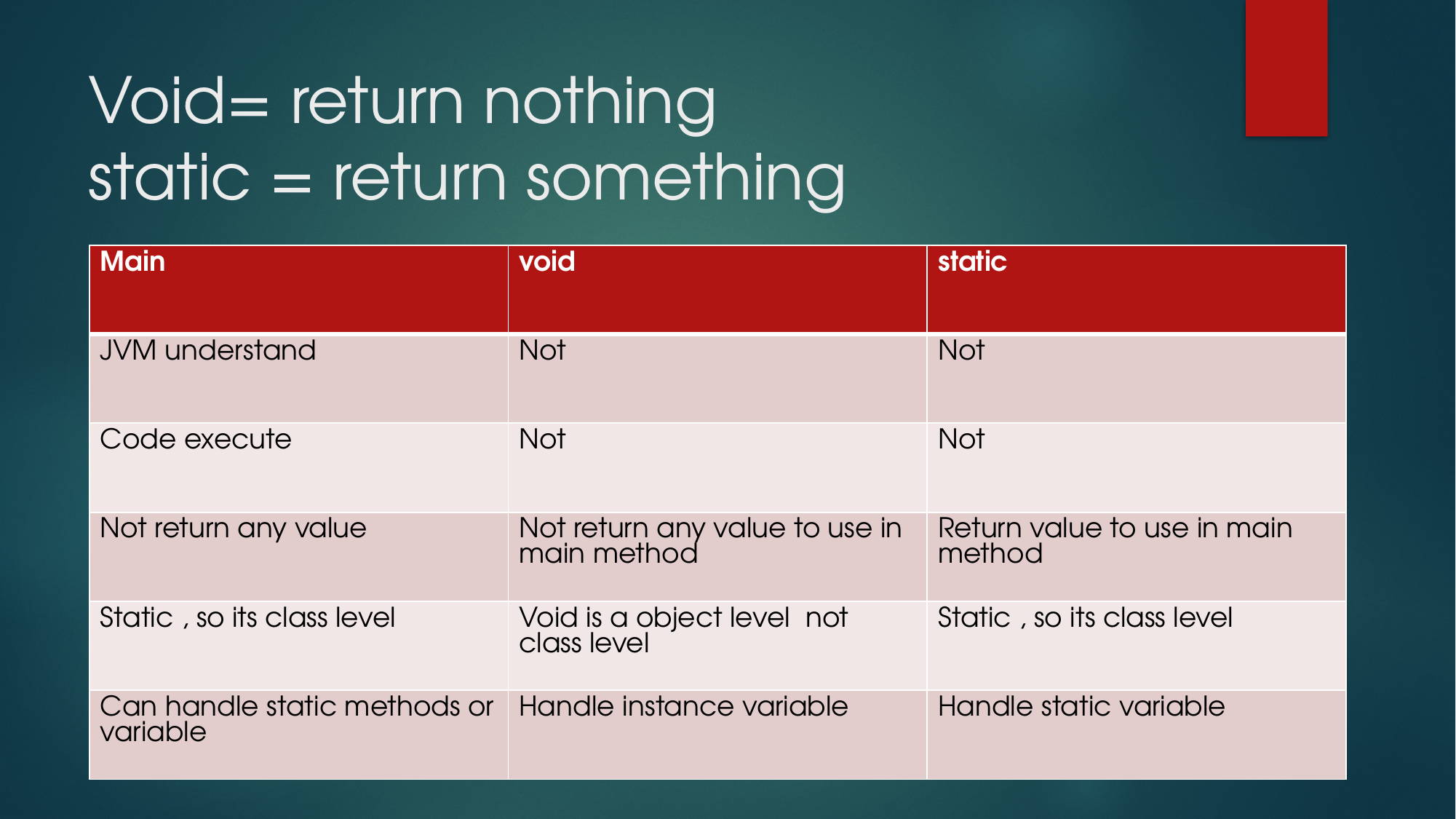

# Void= return nothing static = return something
| Main | void | static |
| --- | --- | --- |
| JVM understand | Not | Not |
| Code execute | Not | Not |
| Not return any value | Not return any value to use in main method | Return value to use in main method |
| Static , so its class level | Void is a object level not class level | Static , so its class level |
| Can handle static methods or variable | Handle instance variable | Handle static variable |